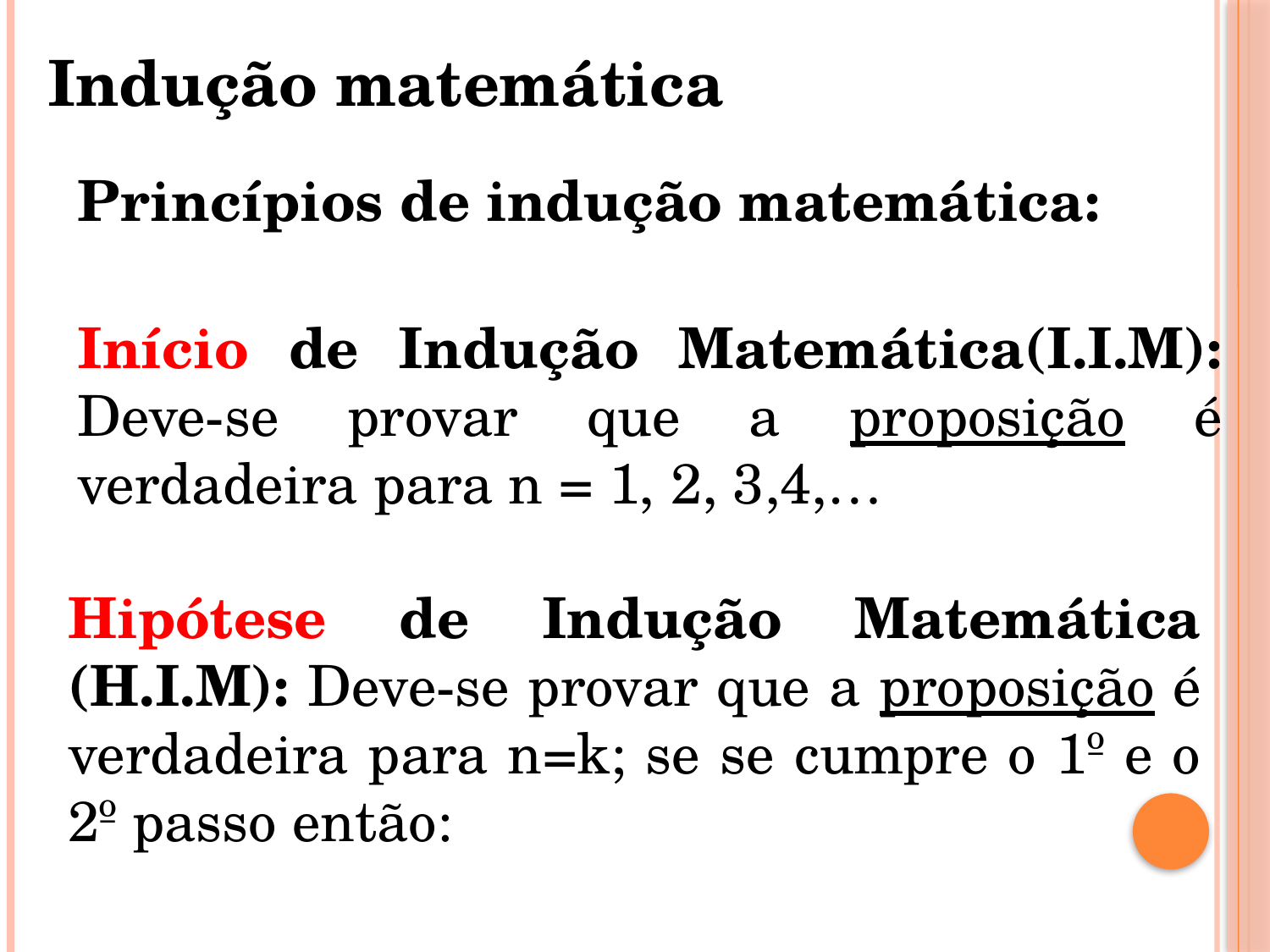

Indução matemática
Princípios de indução matemática:
Início de Indução Matemática(I.I.M): Deve-se provar que a proposição é verdadeira para n = 1, 2, 3,4,…
Hipótese de Indução Matemática (H.I.M): Deve-se provar que a proposição é verdadeira para n=k; se se cumpre o 1º e o 2º passo então: